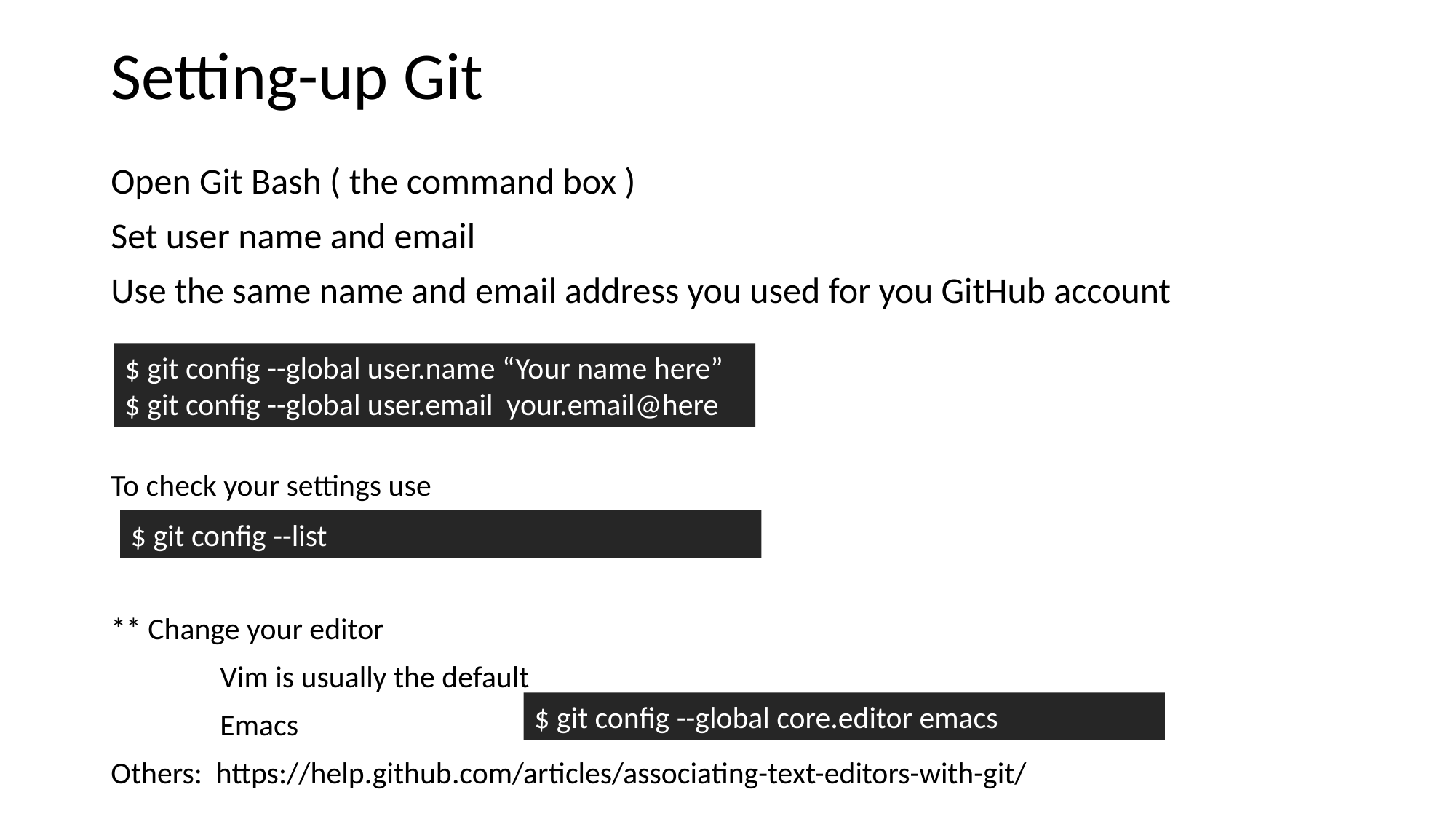

# Setting-up Git
Open Git Bash ( the command box )
Set user name and email
Use the same name and email address you used for you GitHub account

To check your settings use

** Change your editor
	Vim is usually the default
	Emacs
Others:  https://help.github.com/articles/associating-text-editors-with-git/
$ git config --global user.name “Your name here”
$ git config --global user.email  your.email@here
$ git config --list
$ git config --global core.editor emacs